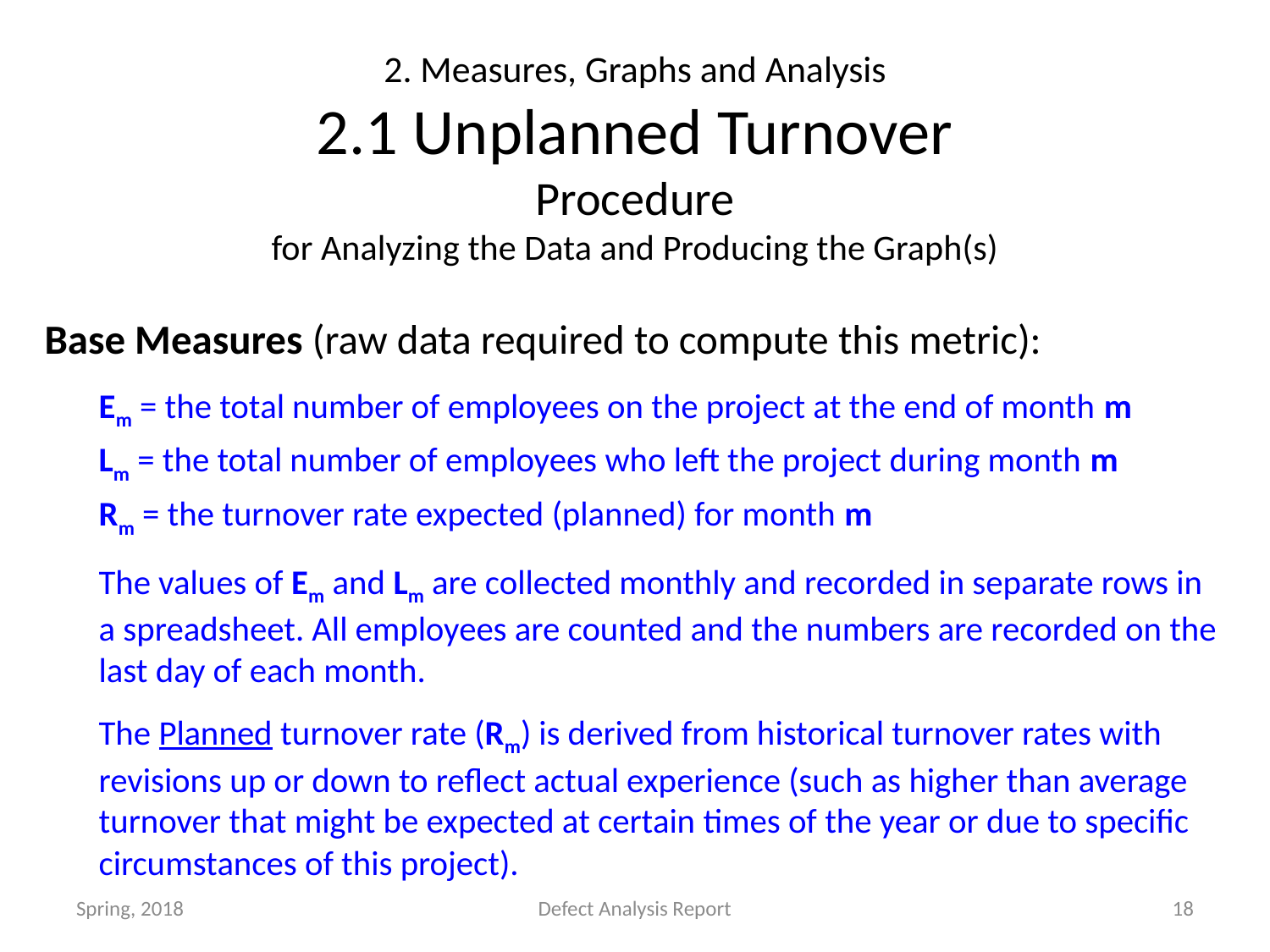

# 2. Measures, Graphs and Analysis 2.1 Unplanned Turnover Procedure for Analyzing the Data and Producing the Graph(s)
Base Measures (raw data required to compute this metric):
Em = the total number of employees on the project at the end of month m
Lm = the total number of employees who left the project during month m
Rm = the turnover rate expected (planned) for month m
The values of Em and Lm are collected monthly and recorded in separate rows in a spreadsheet. All employees are counted and the numbers are recorded on the last day of each month.
The Planned turnover rate (Rm) is derived from historical turnover rates with revisions up or down to reflect actual experience (such as higher than average turnover that might be expected at certain times of the year or due to specific circumstances of this project).

Spring, 2018
Defect Analysis Report
18